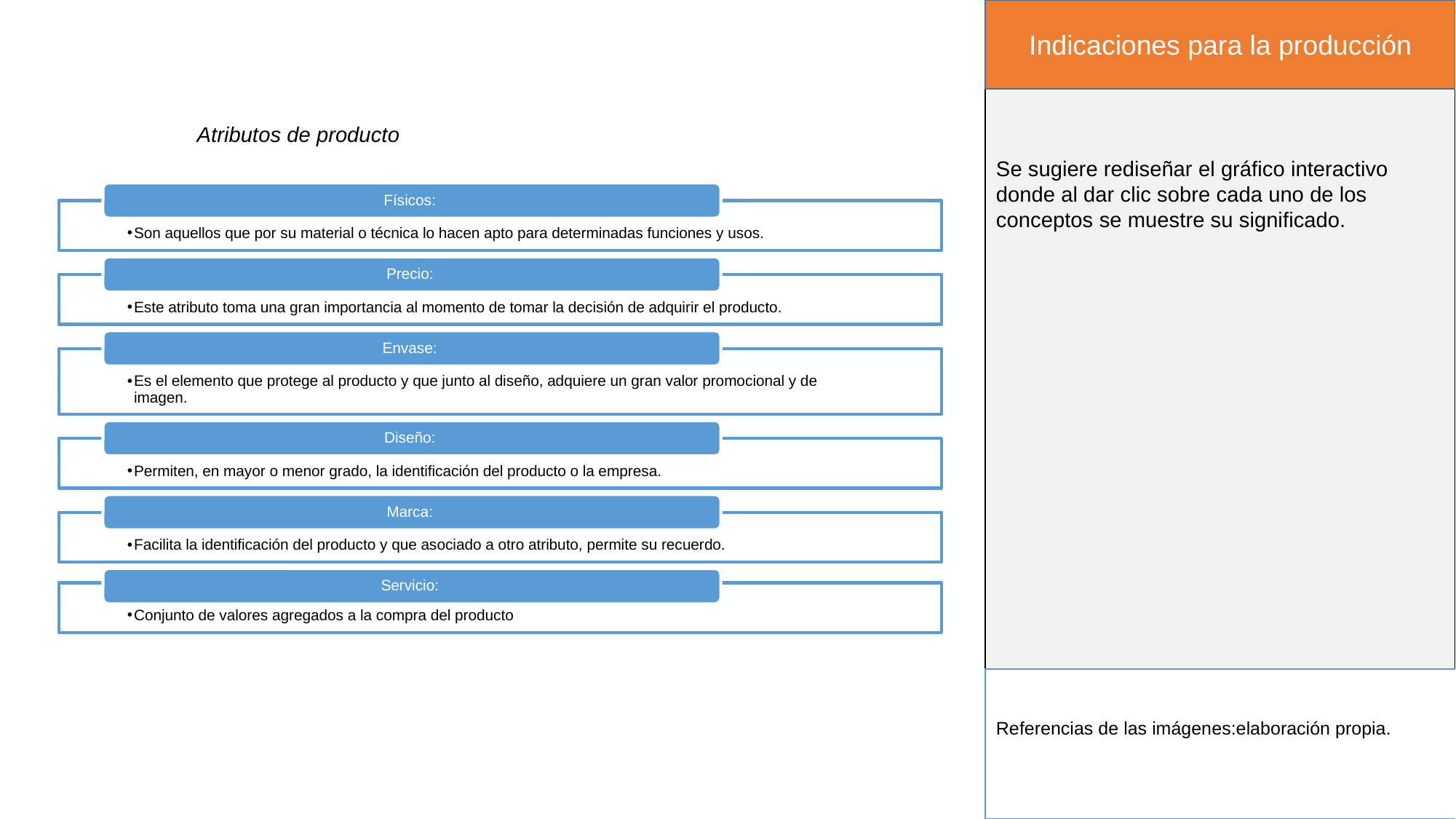

Indicaciones para la producción
Atributos de producto
Se sugiere rediseñar el gráfico interactivo donde al dar clic sobre cada uno de los conceptos se muestre su significado.

Físicos:

Son aquellos que por su material o técnica lo hacen apto para determinadas funciones y usos.

Precio:

Este atributo toma una gran importancia al momento de tomar la decisión de adquirir el producto.

Envase:

Es el elemento que protege al producto y que junto al diseño, adquiere un gran valor promocional y de imagen.

Diseño:

Permiten, en mayor o menor grado, la identificación del producto o la empresa.

Marca:

Facilita la identificación del producto y que asociado a otro atributo, permite su recuerdo.

Servicio:

Conjunto de valores agregados a la compra del producto
Referencias de las imágenes:elaboración propia.